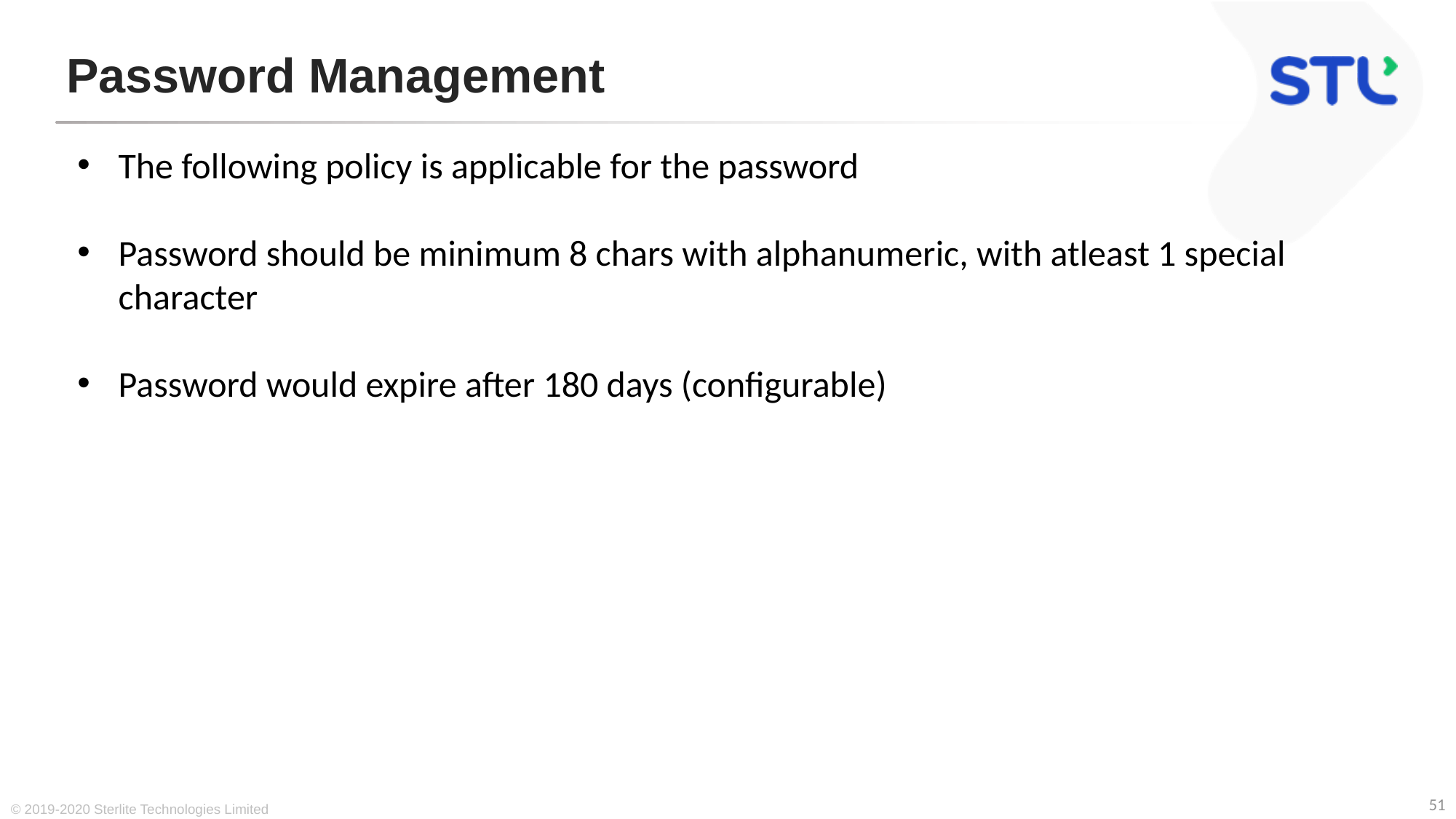

# Password Management
The following policy is applicable for the password

Password should be minimum 8 chars with alphanumeric, with atleast 1 special character

Password would expire after 180 days (configurable)

© 2019-2020 Sterlite Technologies Limited
51